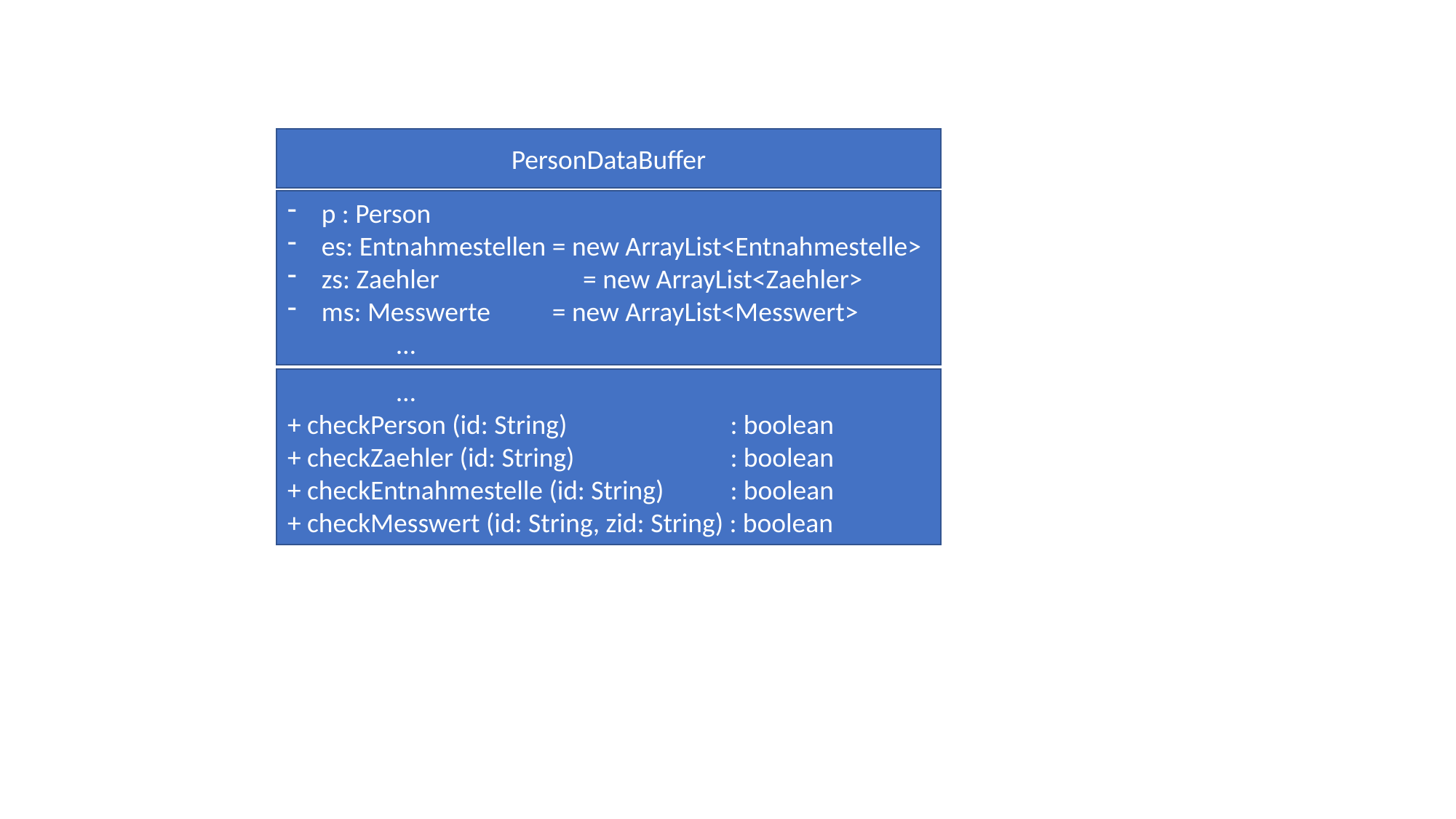

PersonDataBuffer
p : Person
es: Entnahmestellen = new ArrayList<Entnahmestelle>
zs: Zaehler 	       = new ArrayList<Zaehler>
ms: Messwerte          = new ArrayList<Messwert>
	…

	…
+ checkPerson (id: String)		 : boolean
+ checkZaehler (id: String) 		 : boolean
+ checkEntnahmestelle (id: String) 	 : boolean
+ checkMesswert (id: String, zid: String) : boolean